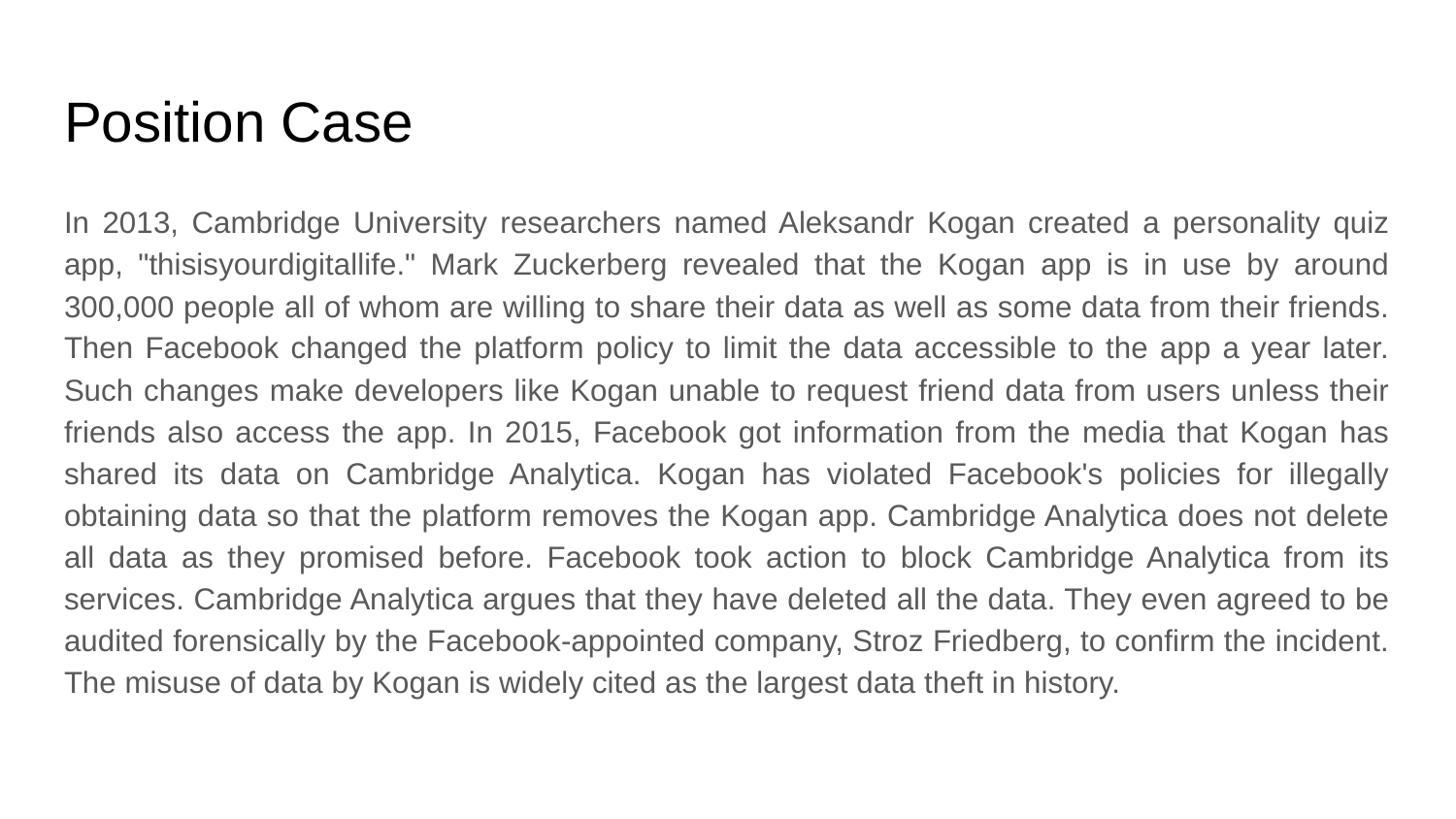

# Position Case
In 2013, Cambridge University researchers named Aleksandr Kogan created a personality quiz app, "thisisyourdigitallife." Mark Zuckerberg revealed that the Kogan app is in use by around 300,000 people all of whom are willing to share their data as well as some data from their friends. Then Facebook changed the platform policy to limit the data accessible to the app a year later. Such changes make developers like Kogan unable to request friend data from users unless their friends also access the app. In 2015, Facebook got information from the media that Kogan has shared its data on Cambridge Analytica. Kogan has violated Facebook's policies for illegally obtaining data so that the platform removes the Kogan app. Cambridge Analytica does not delete all data as they promised before. Facebook took action to block Cambridge Analytica from its services. Cambridge Analytica argues that they have deleted all the data. They even agreed to be audited forensically by the Facebook-appointed company, Stroz Friedberg, to confirm the incident. The misuse of data by Kogan is widely cited as the largest data theft in history.